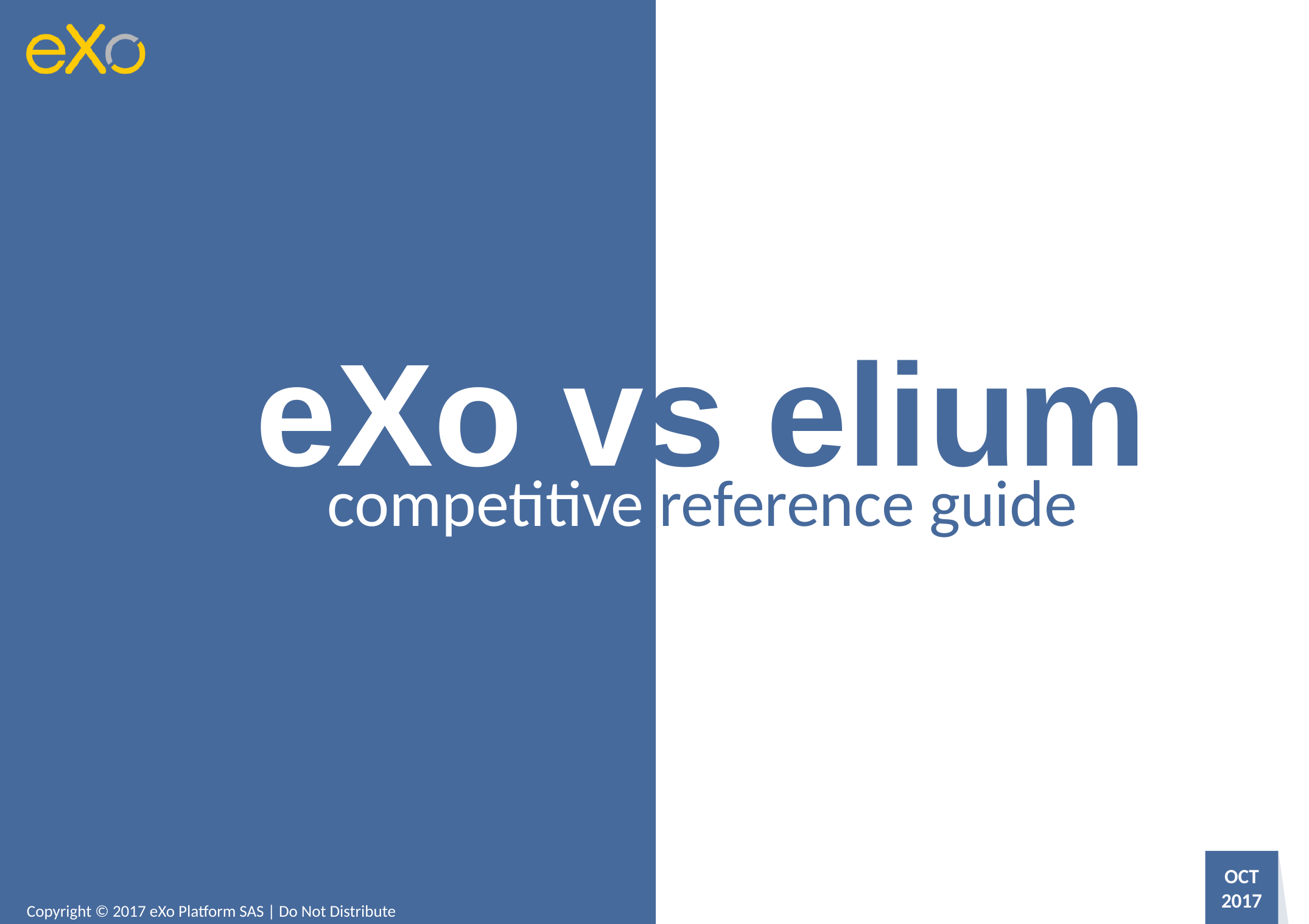

eXo vs elium
competitive reference guide
OCT
2017
Copyright © 2017 eXo Platform SAS | Do Not Distribute